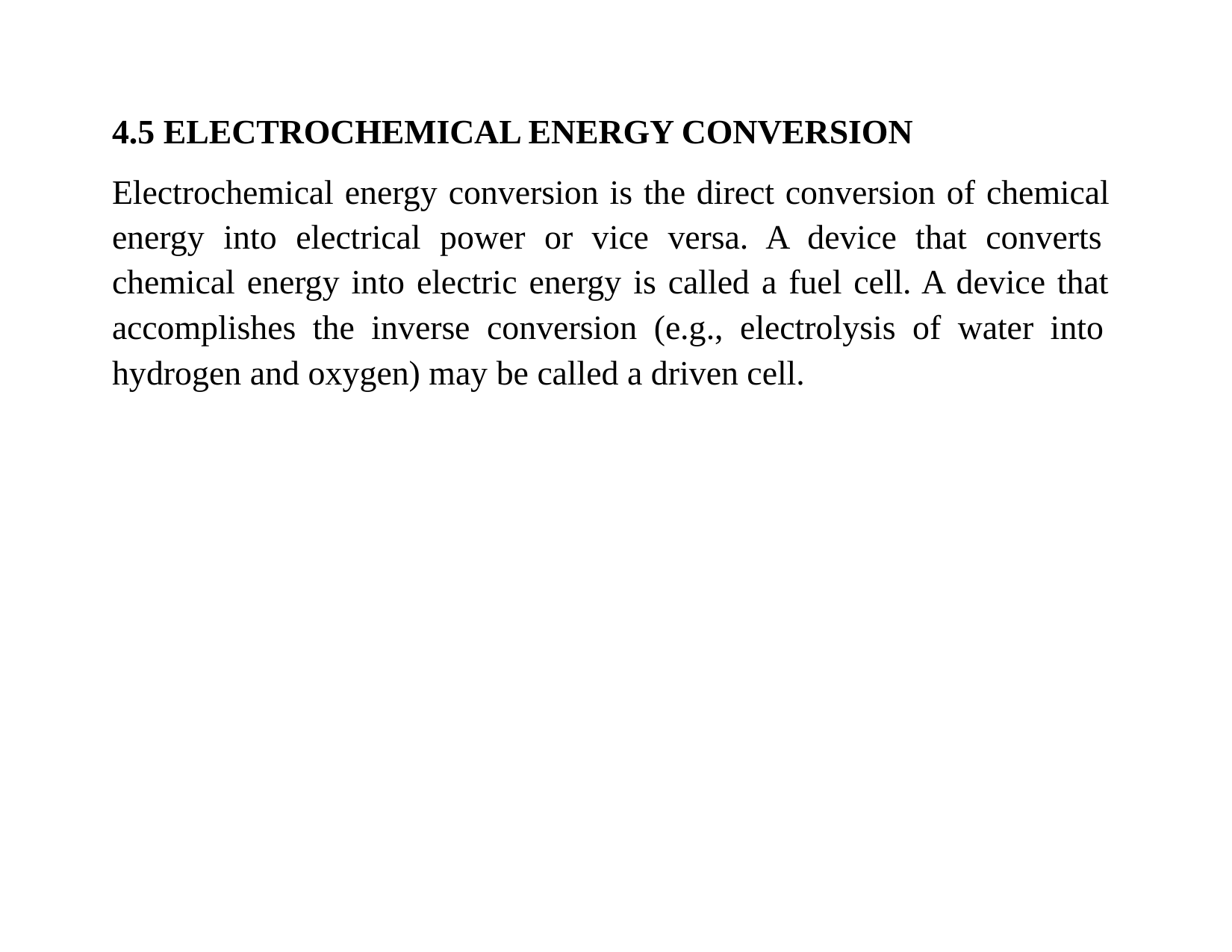

4.5 ELECTROCHEMICAL ENERGY CONVERSION
Electrochemical energy conversion is the direct conversion of chemical  energy into electrical power or vice versa. A device that converts  chemical energy into electric energy is called a fuel cell. A device that  accomplishes the inverse conversion (e.g., electrolysis of water into  hydrogen and oxygen) may be called a driven cell.